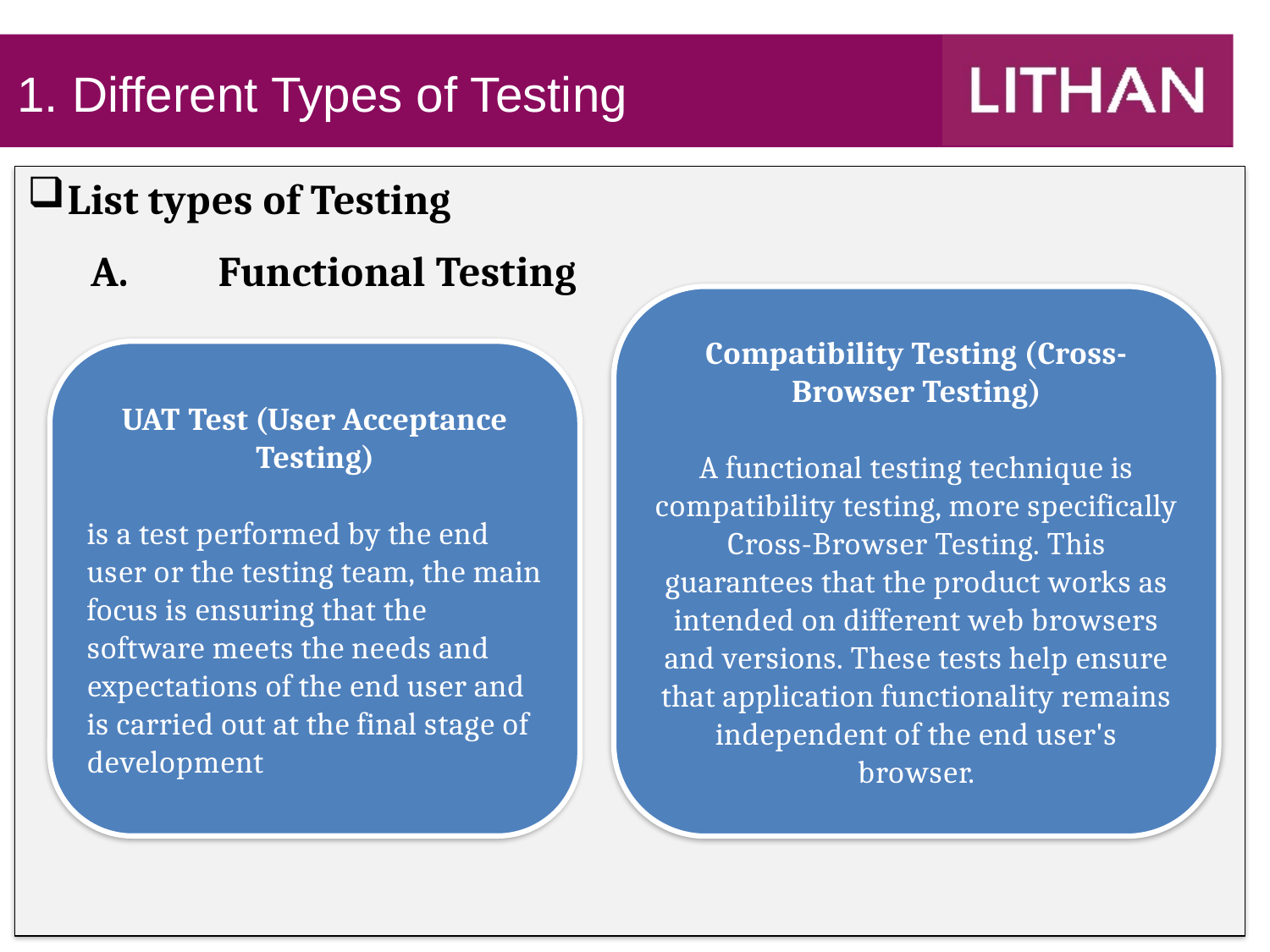

1. Different Types of Testing
List types of Testing
A.	Functional Testing

Compatibility Testing (Cross-Browser Testing)

A functional testing technique is compatibility testing, more specifically Cross-Browser Testing. This guarantees that the product works as intended on different web browsers and versions. These tests help ensure that application functionality remains independent of the end user's browser.
UAT Test (User Acceptance Testing)

is a test performed by the end user or the testing team, the main focus is ensuring that the software meets the needs and expectations of the end user and is carried out at the final stage of development